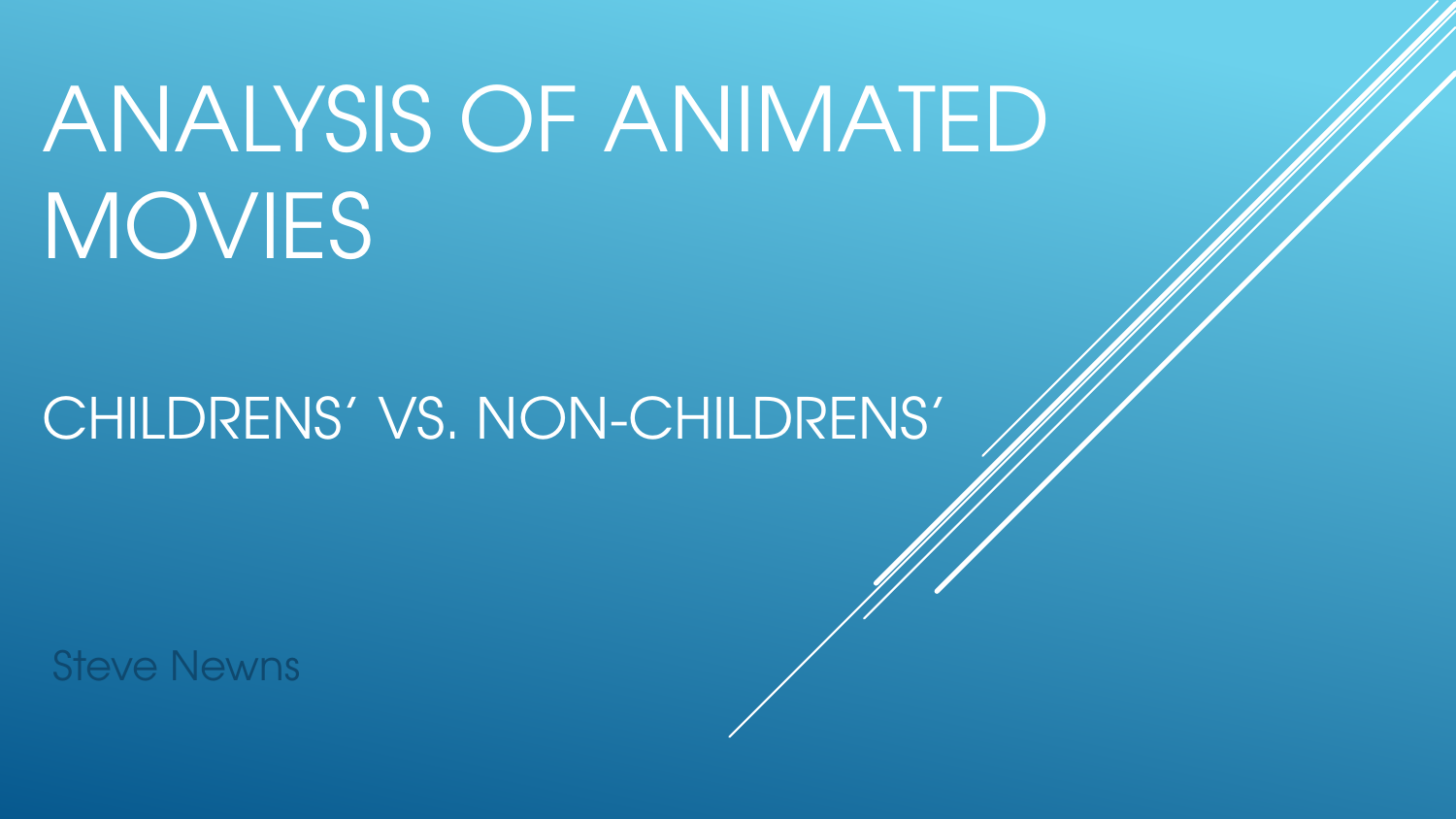

# Analysis of Animated Movies Childrens’ vs. Non-Childrens’
Steve Newns